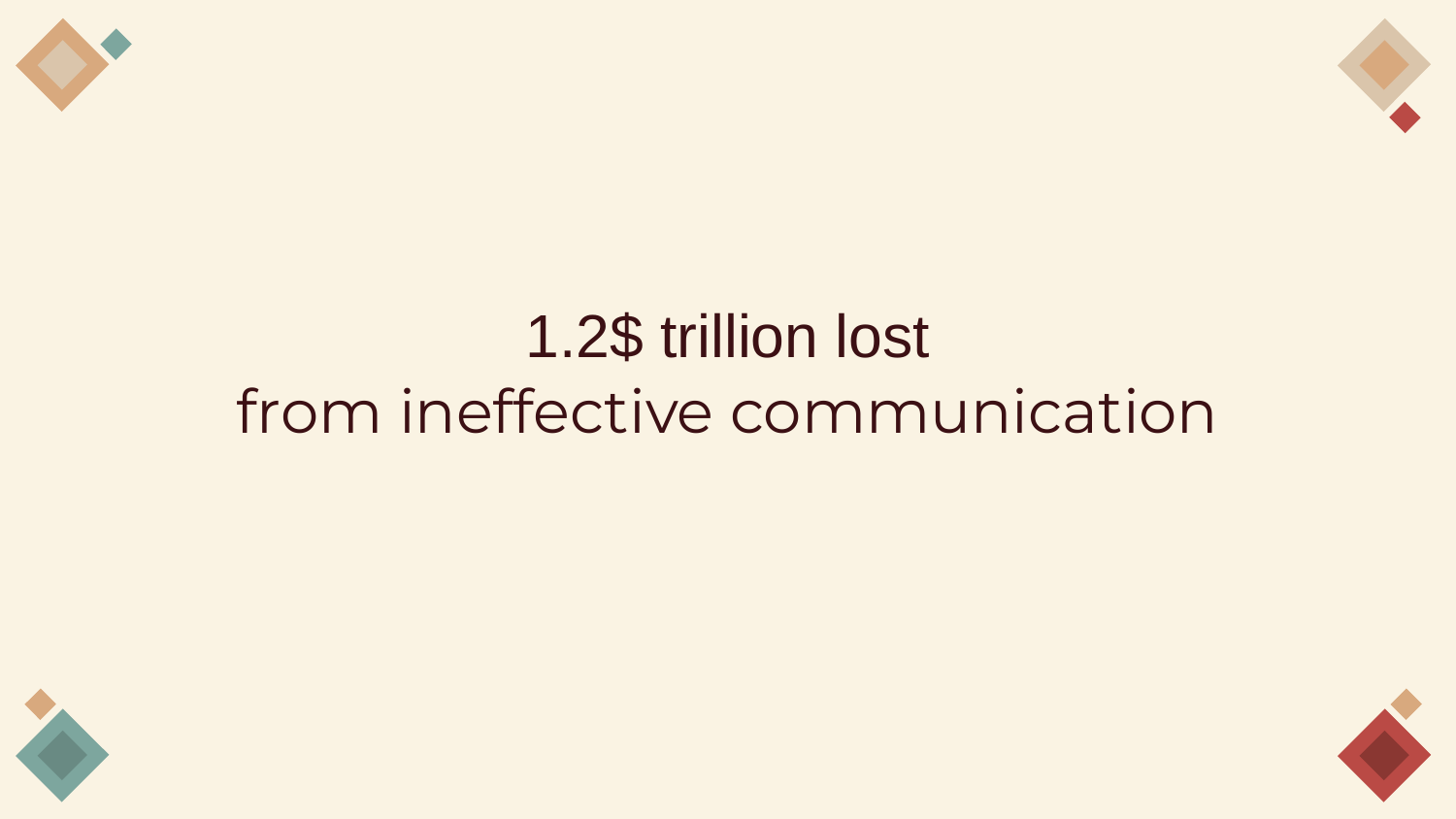

# from ineffective communication
1.2$ trillion lost